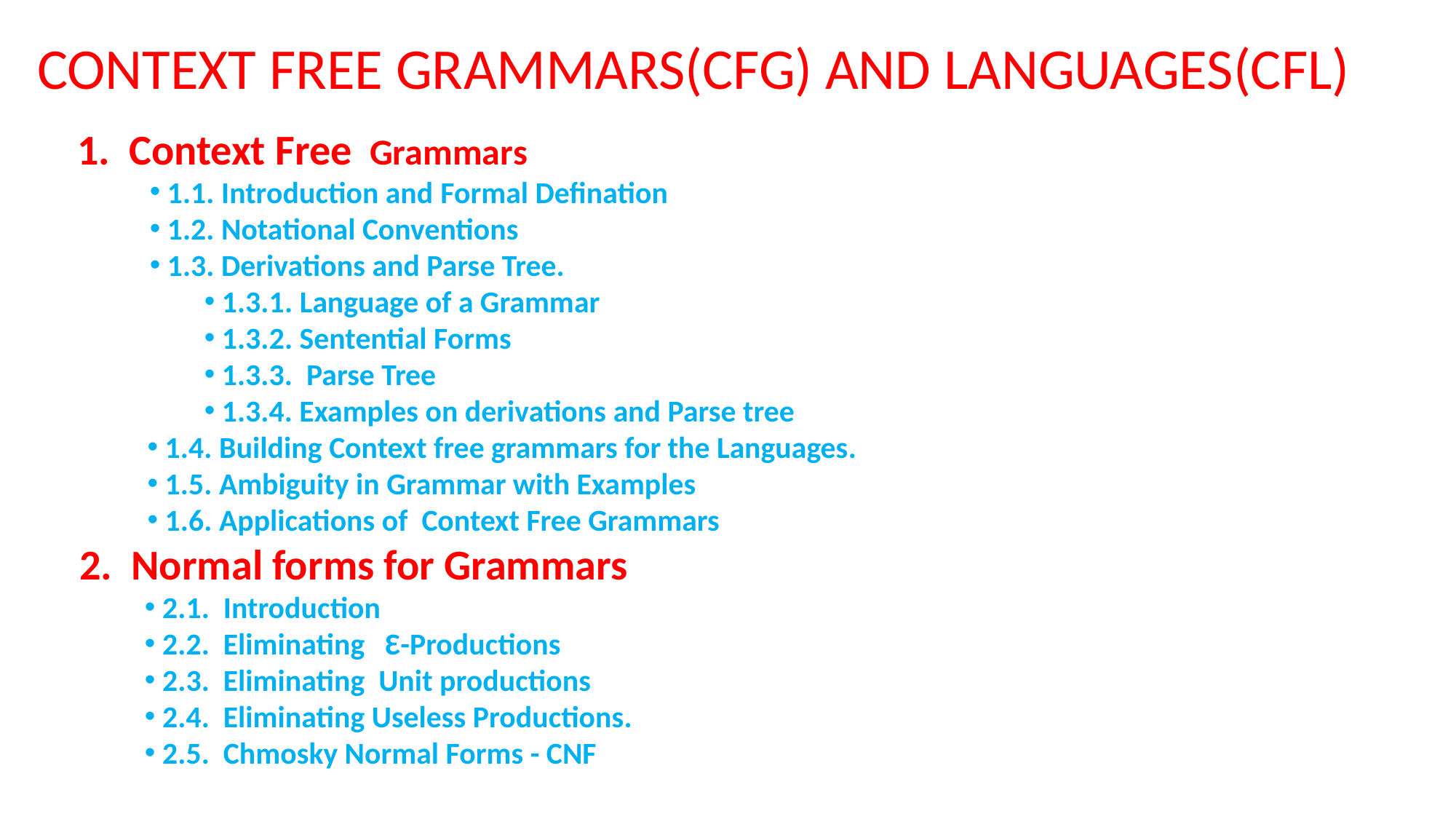

# CONTEXT FREE GRAMMARS(CFG) AND LANGUAGES(CFL)
  Context Free  Grammars
 1.1. Introduction and Formal Defination
 1.2. Notational Conventions
 1.3. Derivations and Parse Tree.
 1.3.1. Language of a Grammar
 1.3.2. Sentential Forms
 1.3.3.  Parse Tree
 1.3.4. Examples on derivations and Parse tree
1.4. Building Context free grammars for the Languages.
1.5. Ambiguity in Grammar with Examples
1.6. Applications of  Context Free Grammars
2.  Normal forms for Grammars
 2.1.  Introduction
 2.2.  Eliminating   Ԑ-Productions
 2.3.  Eliminating  Unit productions
 2.4.  Eliminating Useless Productions.
 2.5.  Chmosky Normal Forms - CNF